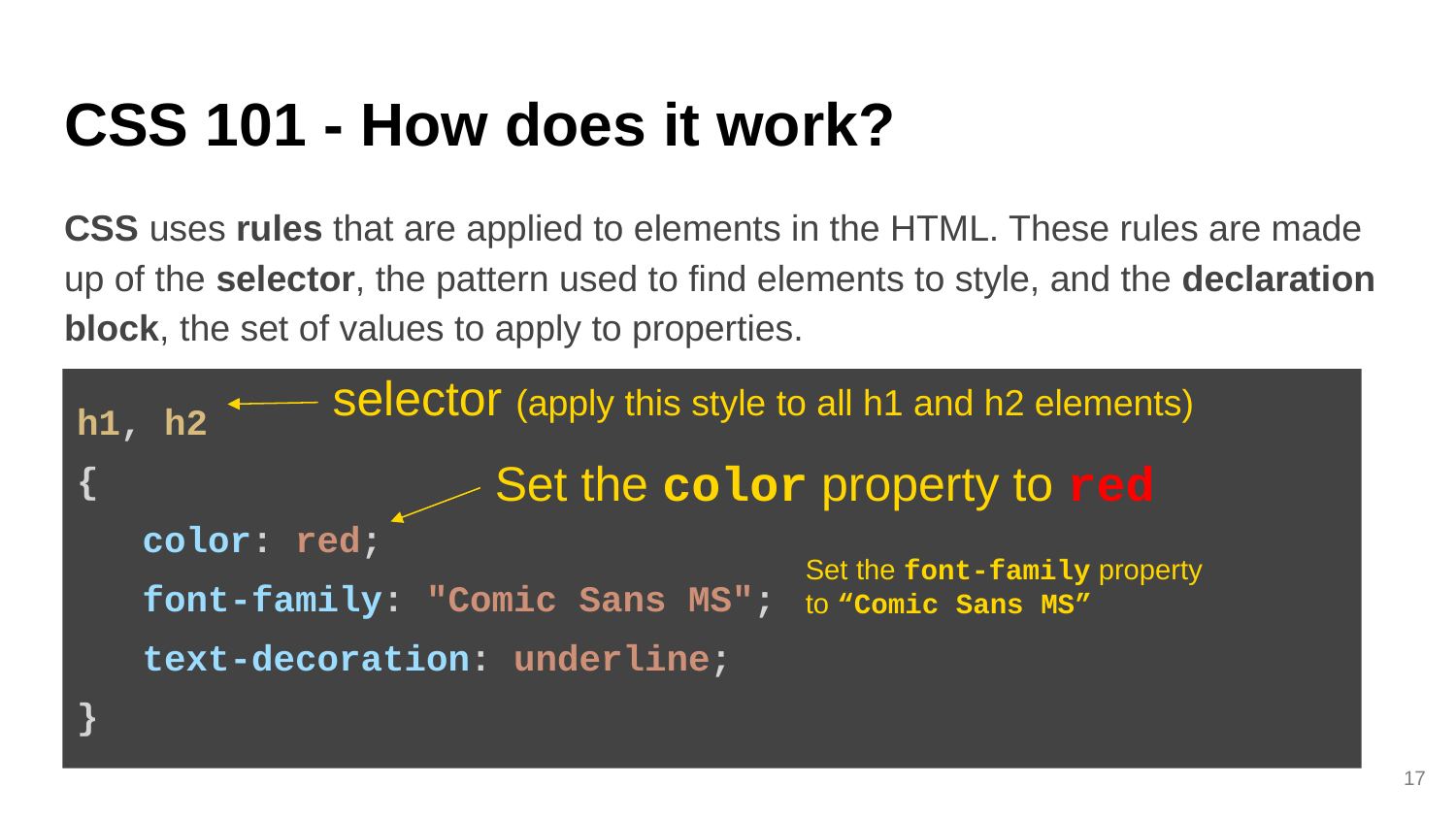

# CSS 101 - How does it work?
CSS uses rules that are applied to elements in the HTML. These rules are made up of the selector, the pattern used to find elements to style, and the declaration block, the set of values to apply to properties.
selector (apply this style to all h1 and h2 elements)
h1, h2
{
   color: red;
   font-family: "Comic Sans MS";
   text-decoration: underline;
}
Set the color property to red
Set the font-family property to “Comic Sans MS”
17